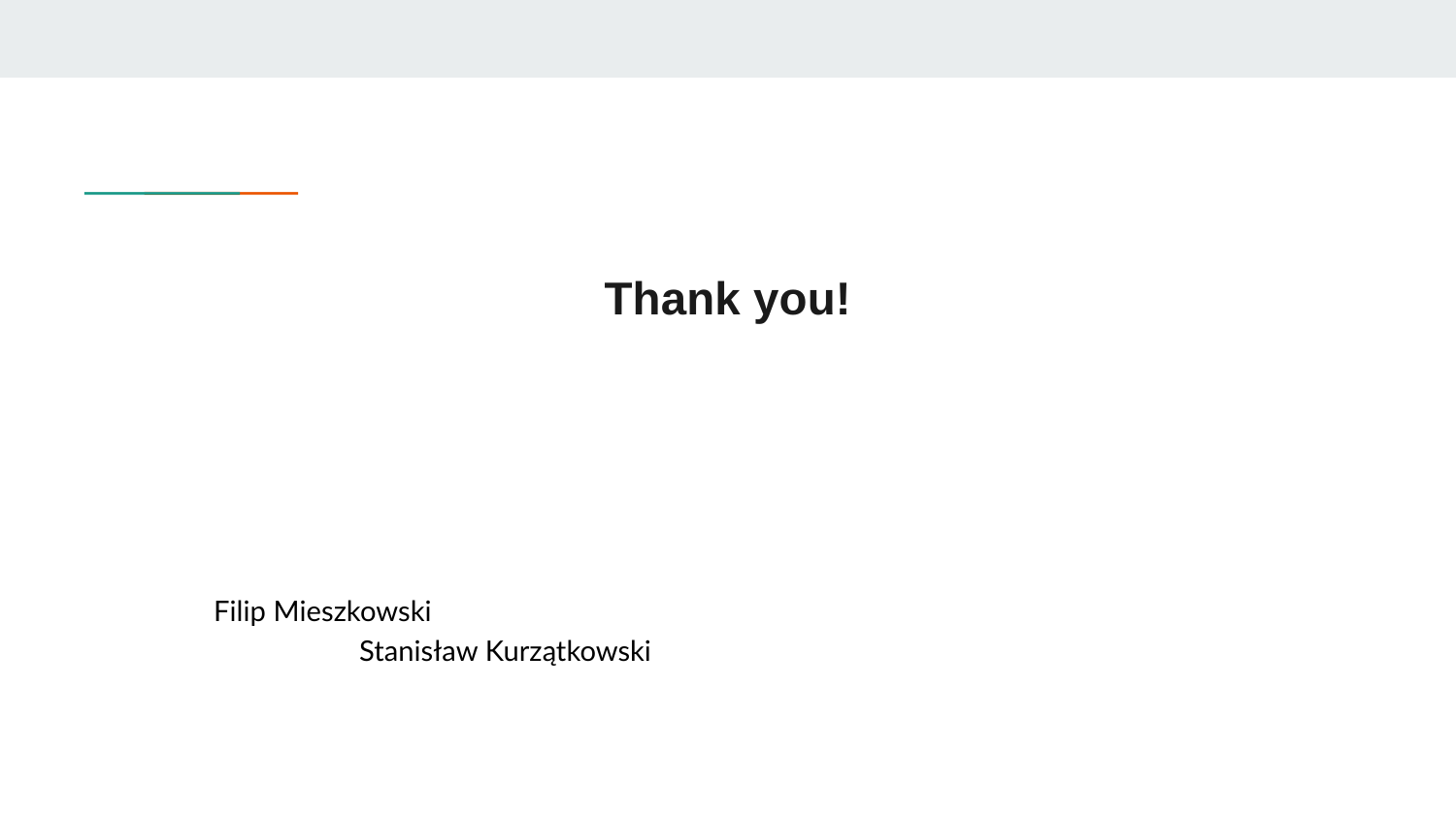

# Thank you!
Filip Mieszkowski 							Stanisław Kurzątkowski